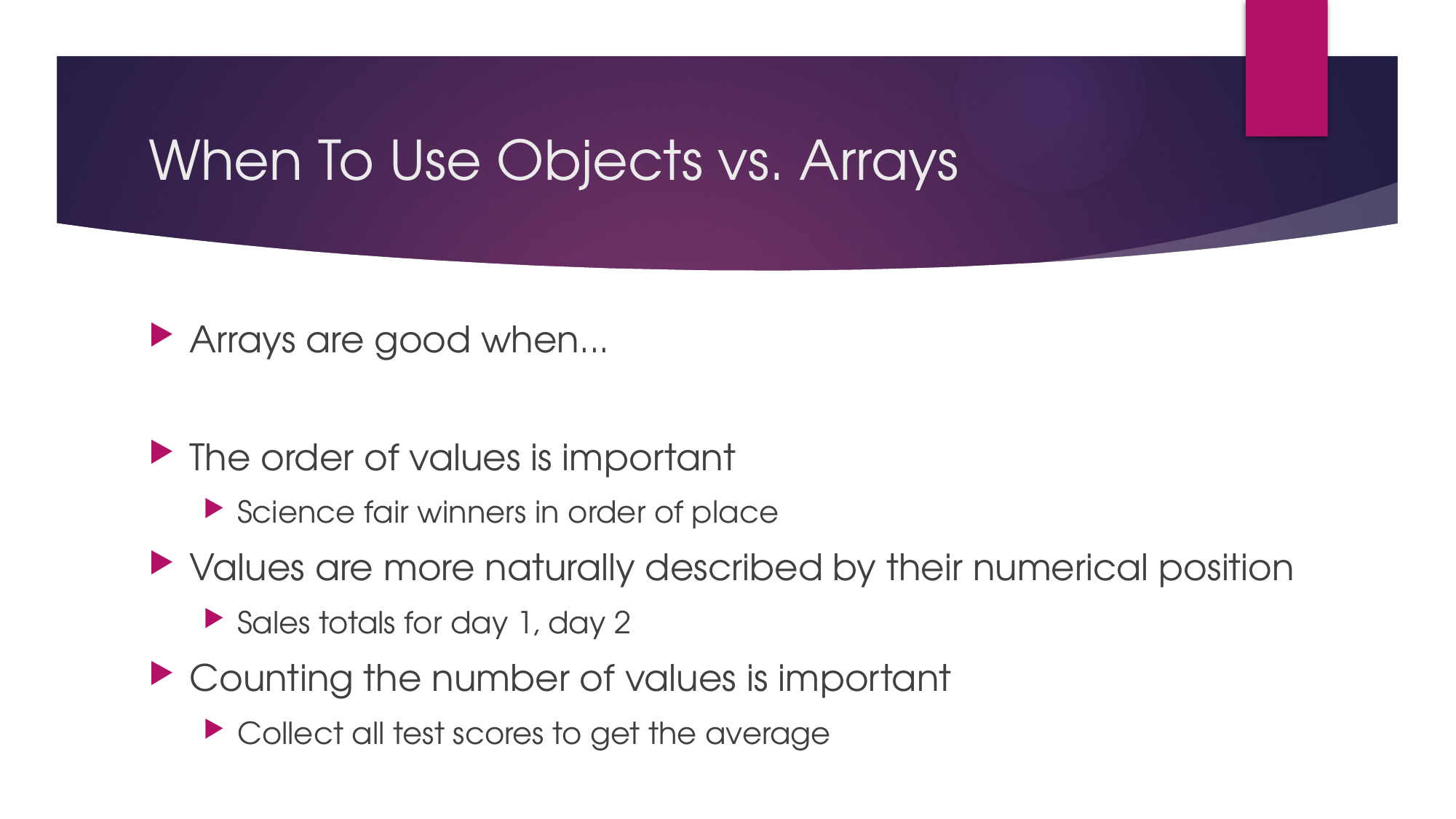

# When To Use Objects vs. Arrays
Arrays are good when...

The order of values is important
Science fair winners in order of place
Values are more naturally described by their numerical position
Sales totals for day 1, day 2
Counting the number of values is important
Collect all test scores to get the average